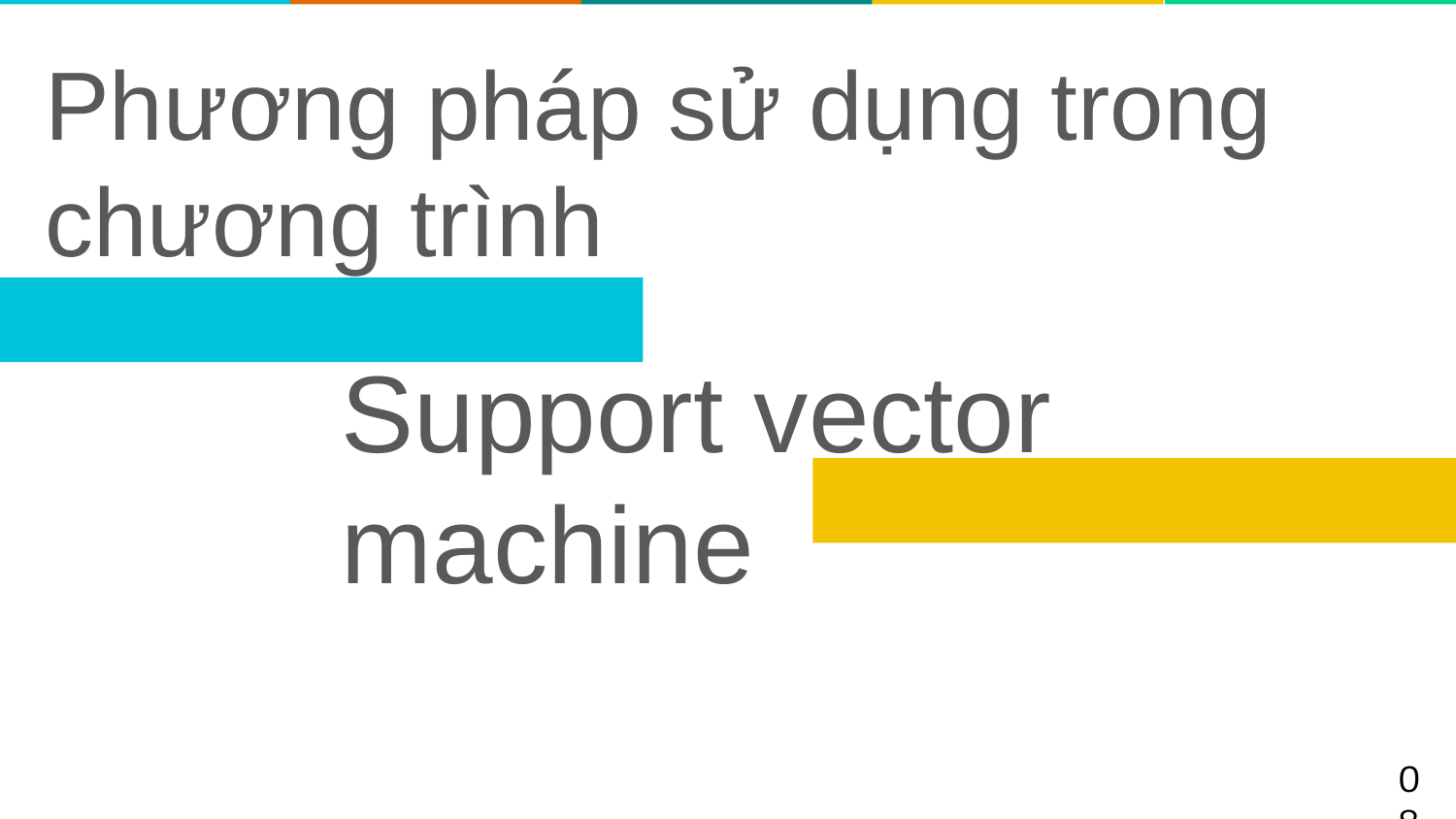

Phương pháp sử dụng trong chương trình

Support vector machine

08